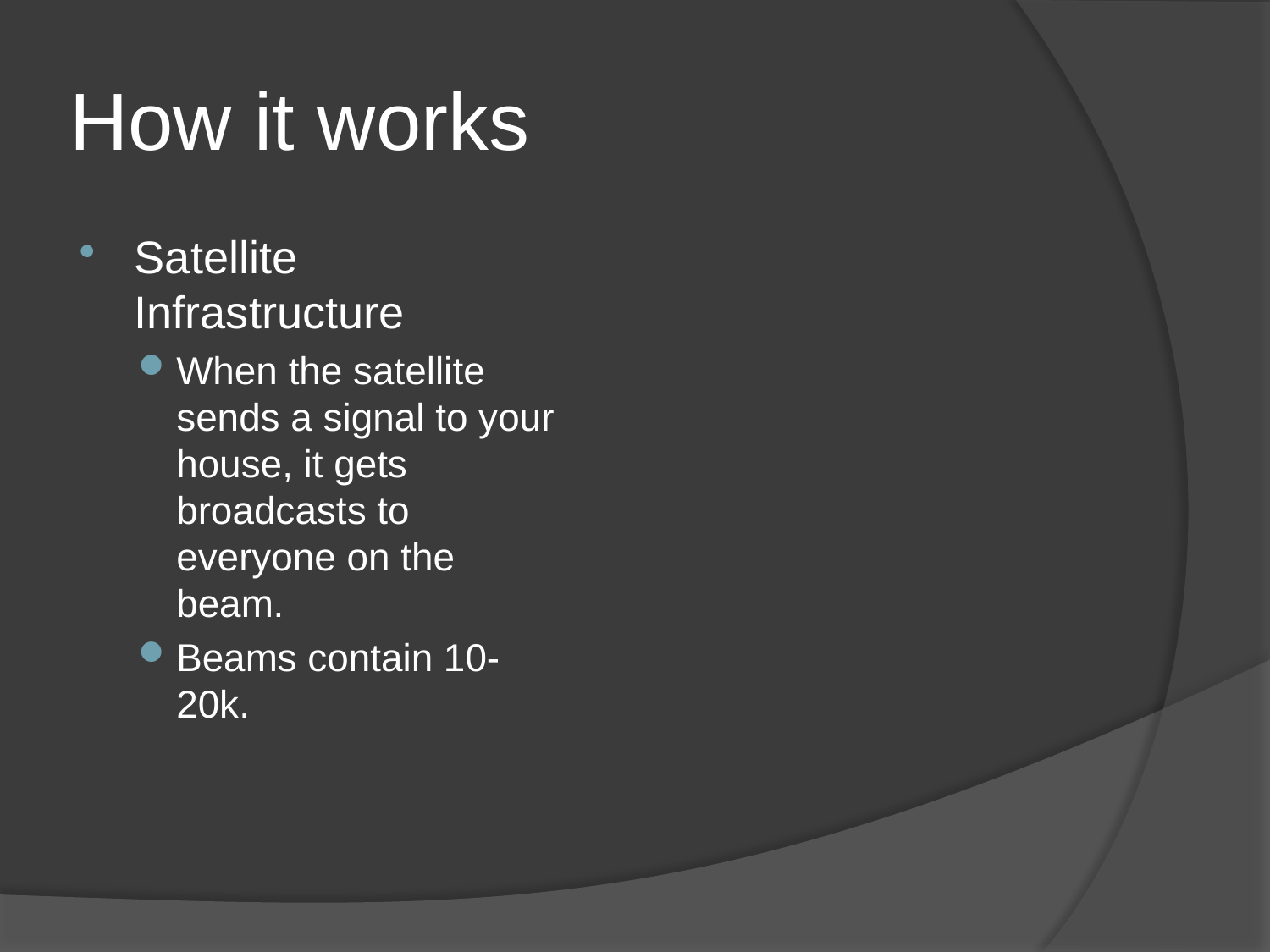

# How it works
Satellite Infrastructure
When the satellite sends a signal to your house, it gets broadcasts to everyone on the beam.
Beams contain 10-20k.